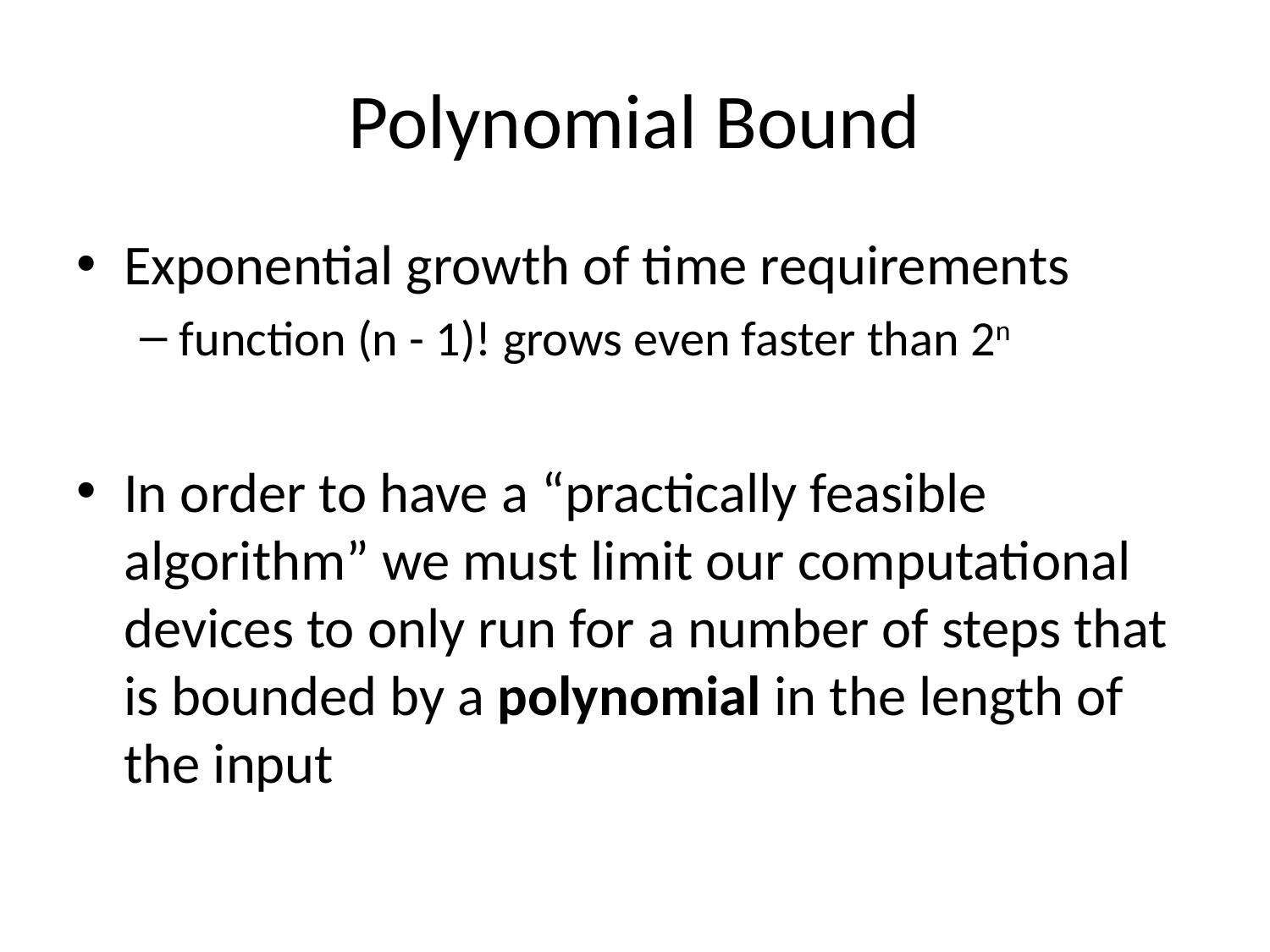

# Polynomial Bound
Exponential growth of time requirements
function (n - 1)! grows even faster than 2n

In order to have a “practically feasible algorithm” we must limit our computational devices to only run for a number of steps that is bounded by a polynomial in the length of the input